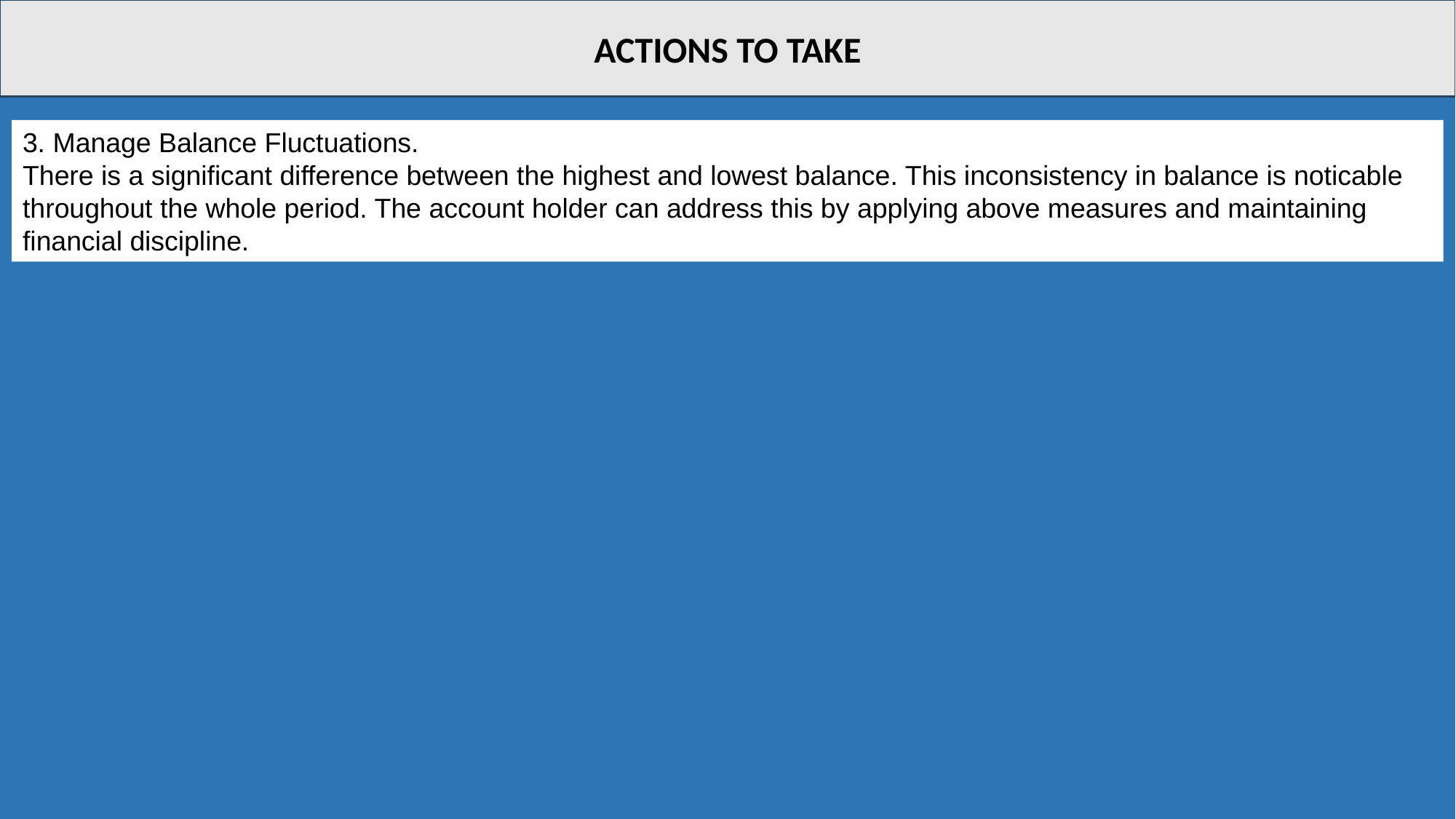

ACTIONS TO TAKE
3. Manage Balance Fluctuations.
There is a significant difference between the highest and lowest balance. This inconsistency in balance is noticable throughout the whole period. The account holder can address this by applying above measures and maintaining financial discipline.